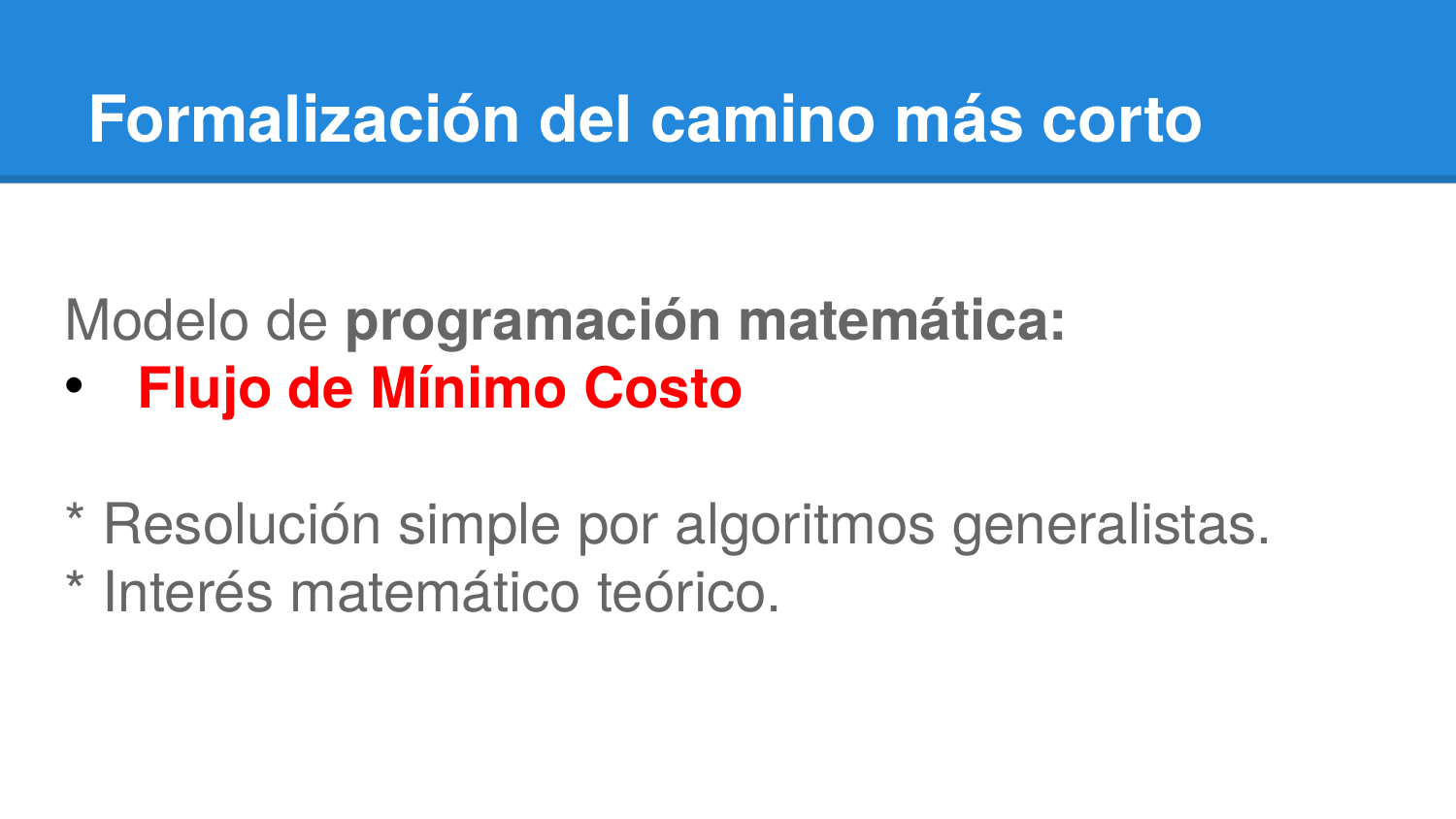

# Formalización del camino más corto
Modelo de programación matemática:
Flujo de Mínimo Costo

* Resolución simple por algoritmos generalistas.
* Interés matemático teórico.